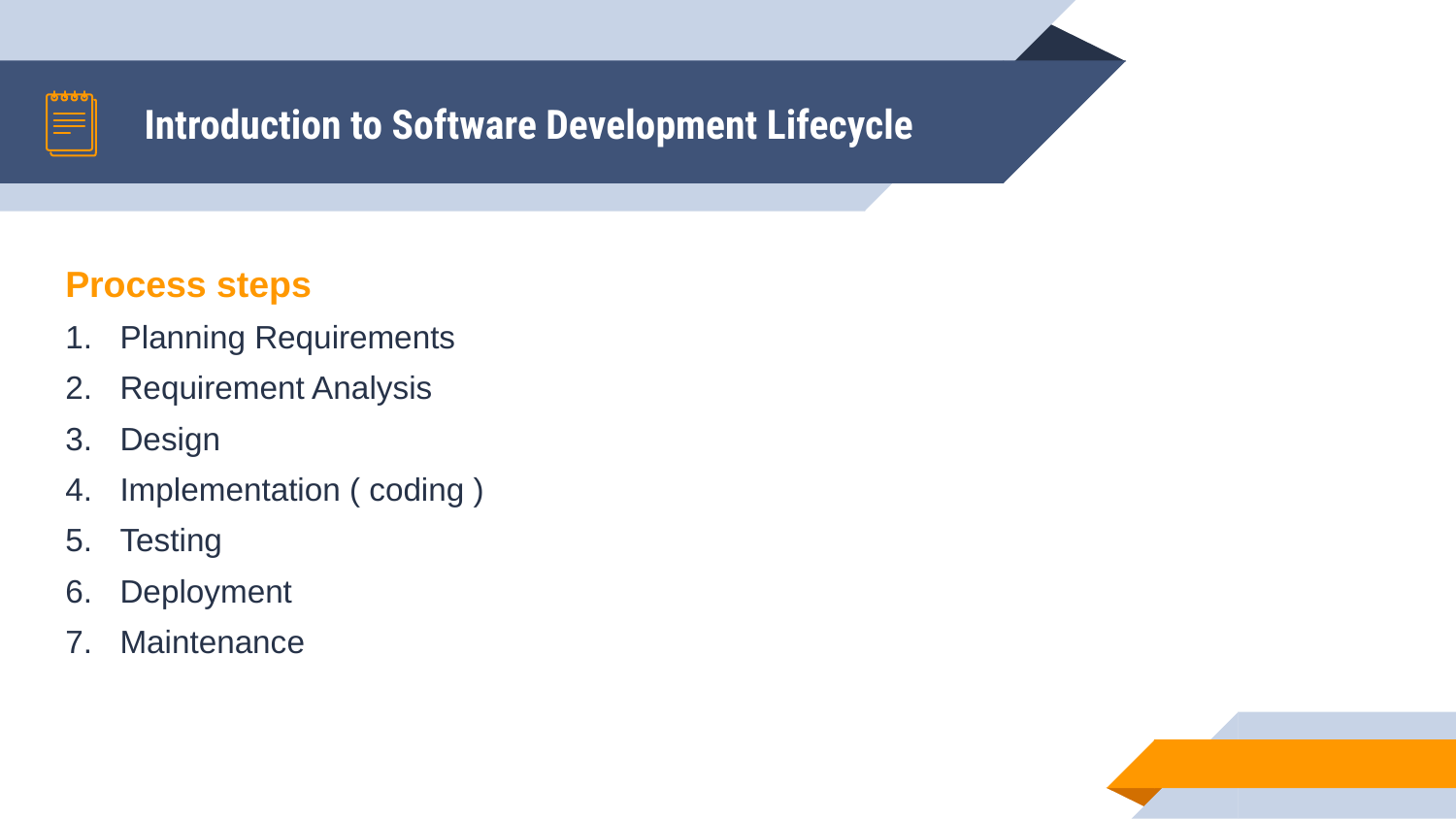

# Introduction to Software Development Lifecycle

Process steps
Planning Requirements
Requirement Analysis
Design
Implementation ( coding )
Testing
Deployment
Maintenance